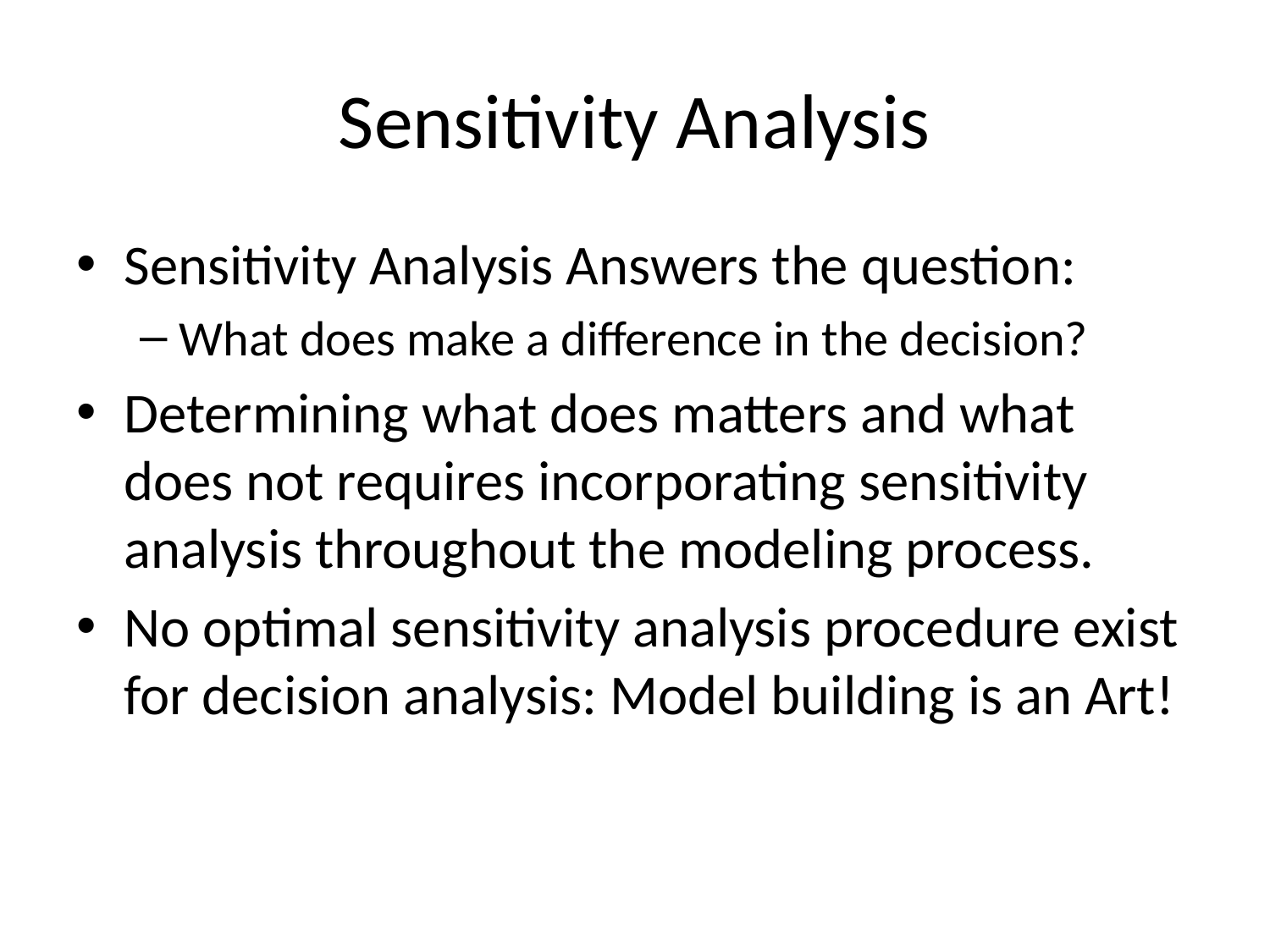

# Sensitivity Analysis
Sensitivity Analysis Answers the question:
What does make a difference in the decision?
Determining what does matters and what does not requires incorporating sensitivity analysis throughout the modeling process.
No optimal sensitivity analysis procedure exist for decision analysis: Model building is an Art!